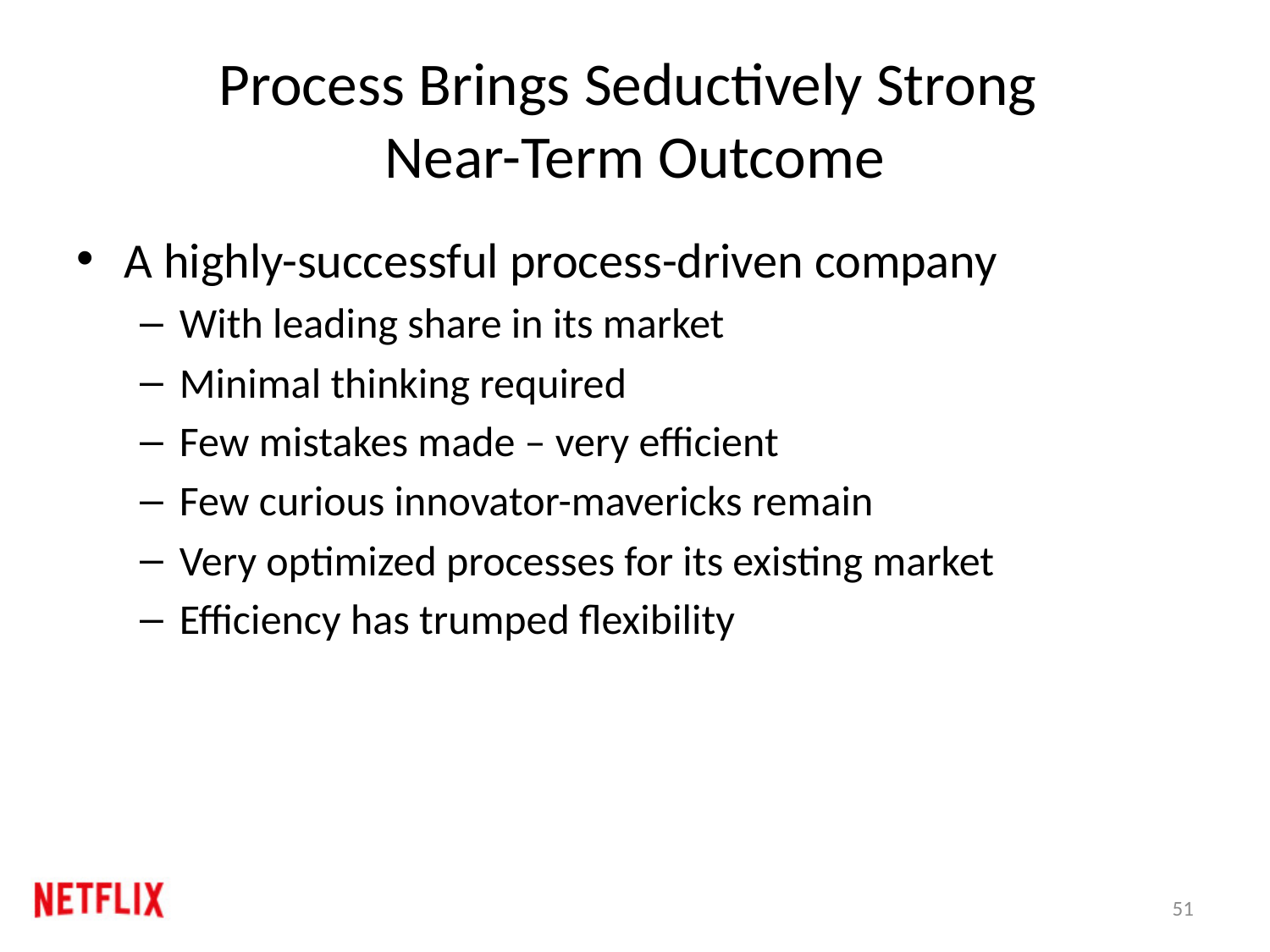

# Process Brings Seductively Strong Near-Term Outcome
A highly-successful process-driven company
With leading share in its market
Minimal thinking required
Few mistakes made – very efficient
Few curious innovator-mavericks remain
Very optimized processes for its existing market
Efficiency has trumped flexibility

51